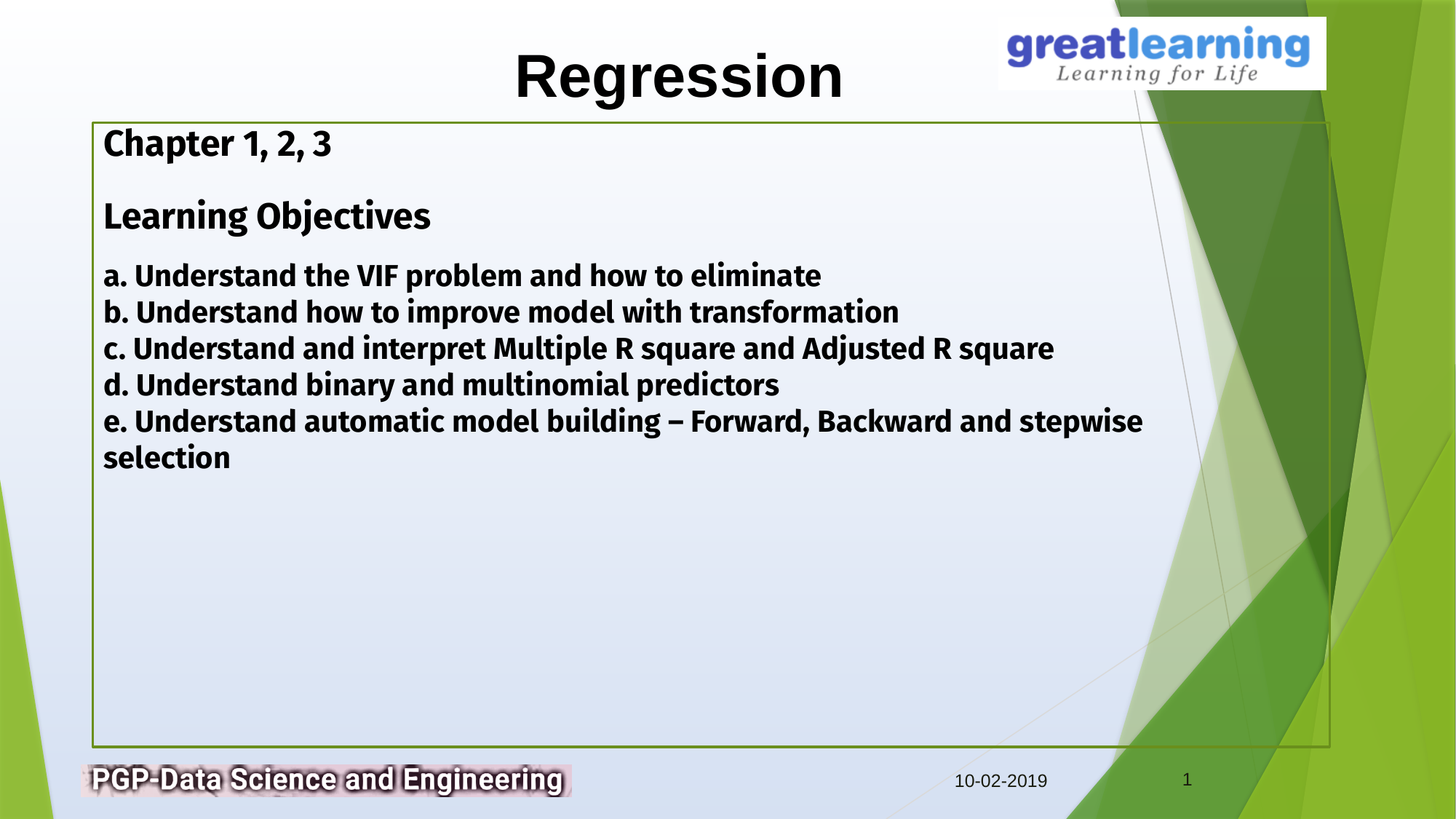

Chapter 1, 2, 3

Learning Objectives

a. Understand the VIF problem and how to eliminate
b. Understand how to improve model with transformation
c. Understand and interpret Multiple R square and Adjusted R square
d. Understand binary and multinomial predictors
e. Understand automatic model building – Forward, Backward and stepwise selection

1
10-02-2019